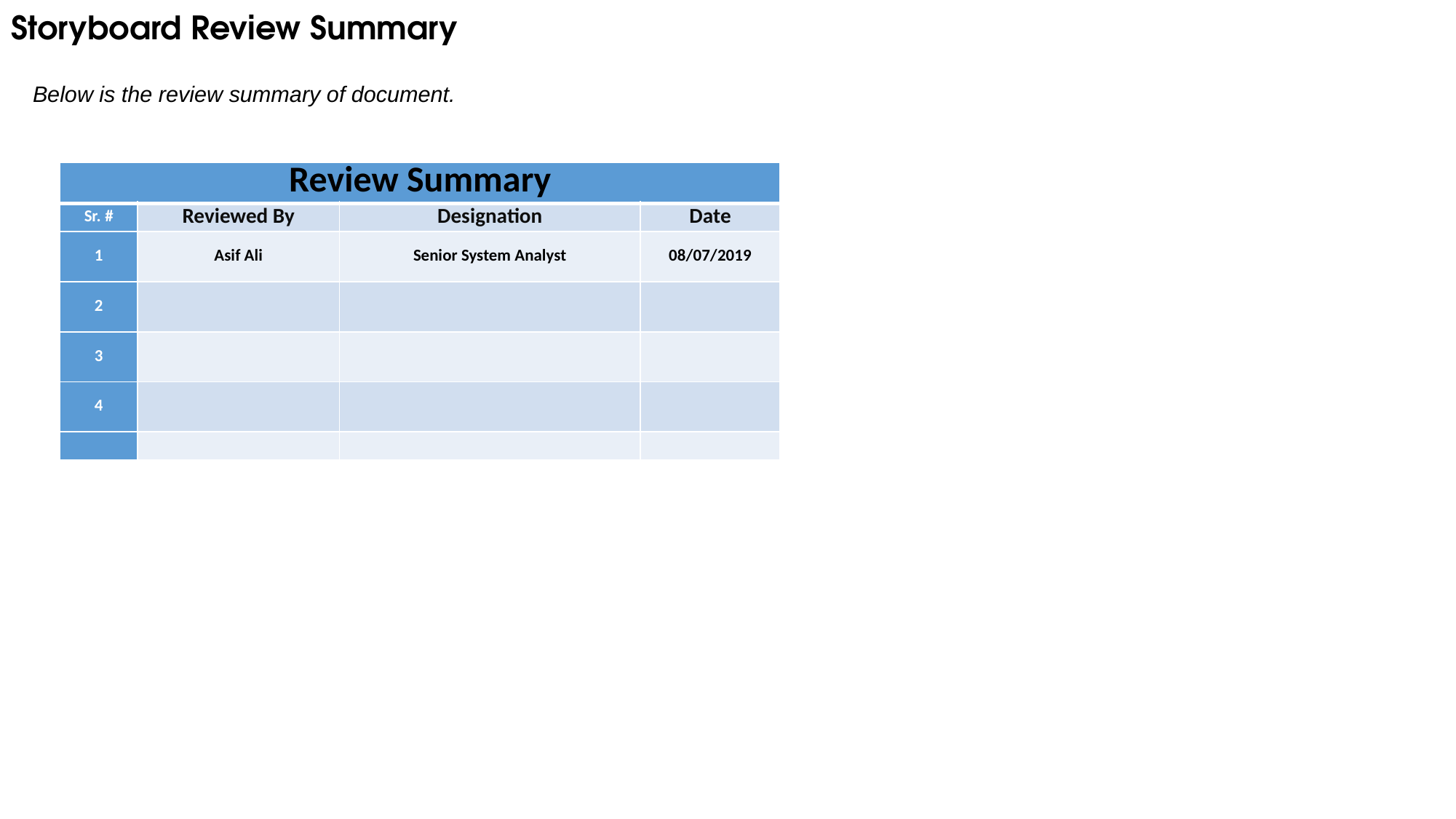

# Storyboard Review Summary
Below is the review summary of document.
| Review Summary |  |  |  |
| --- | --- | --- | --- |
| Sr. # | Reviewed By | Designation | Date |
| 1 | Asif Ali | Senior System Analyst | 08/07/2019 |
| 2 |  |  |  |
| 3 |  |  |  |
| 4 |  |  |  |
|  |  |  |  |